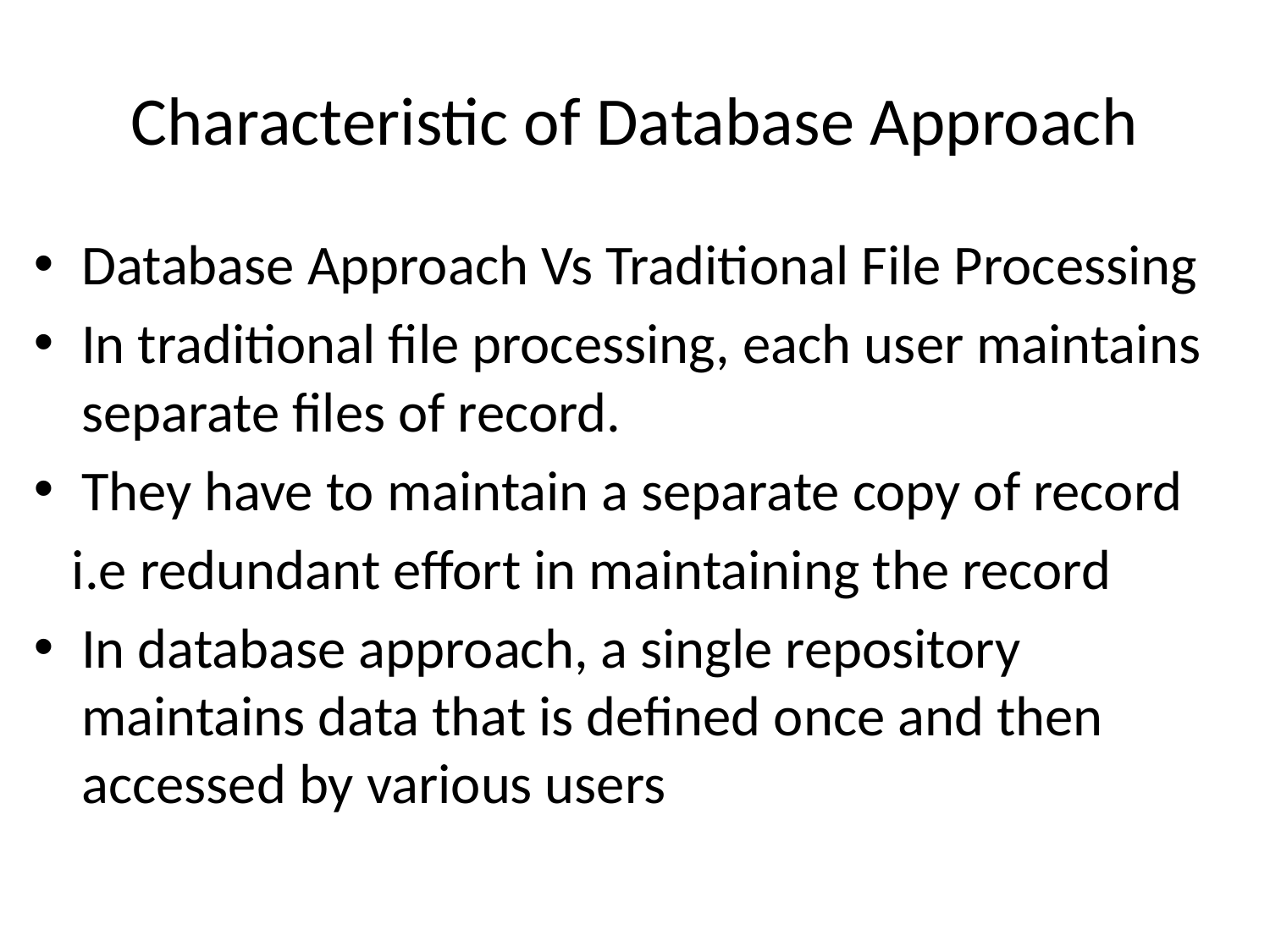

# Characteristic of Database Approach
Database Approach Vs Traditional File Processing
In traditional file processing, each user maintains separate files of record.
They have to maintain a separate copy of record
   i.e redundant effort in maintaining the record
In database approach, a single repository maintains data that is defined once and then accessed by various users